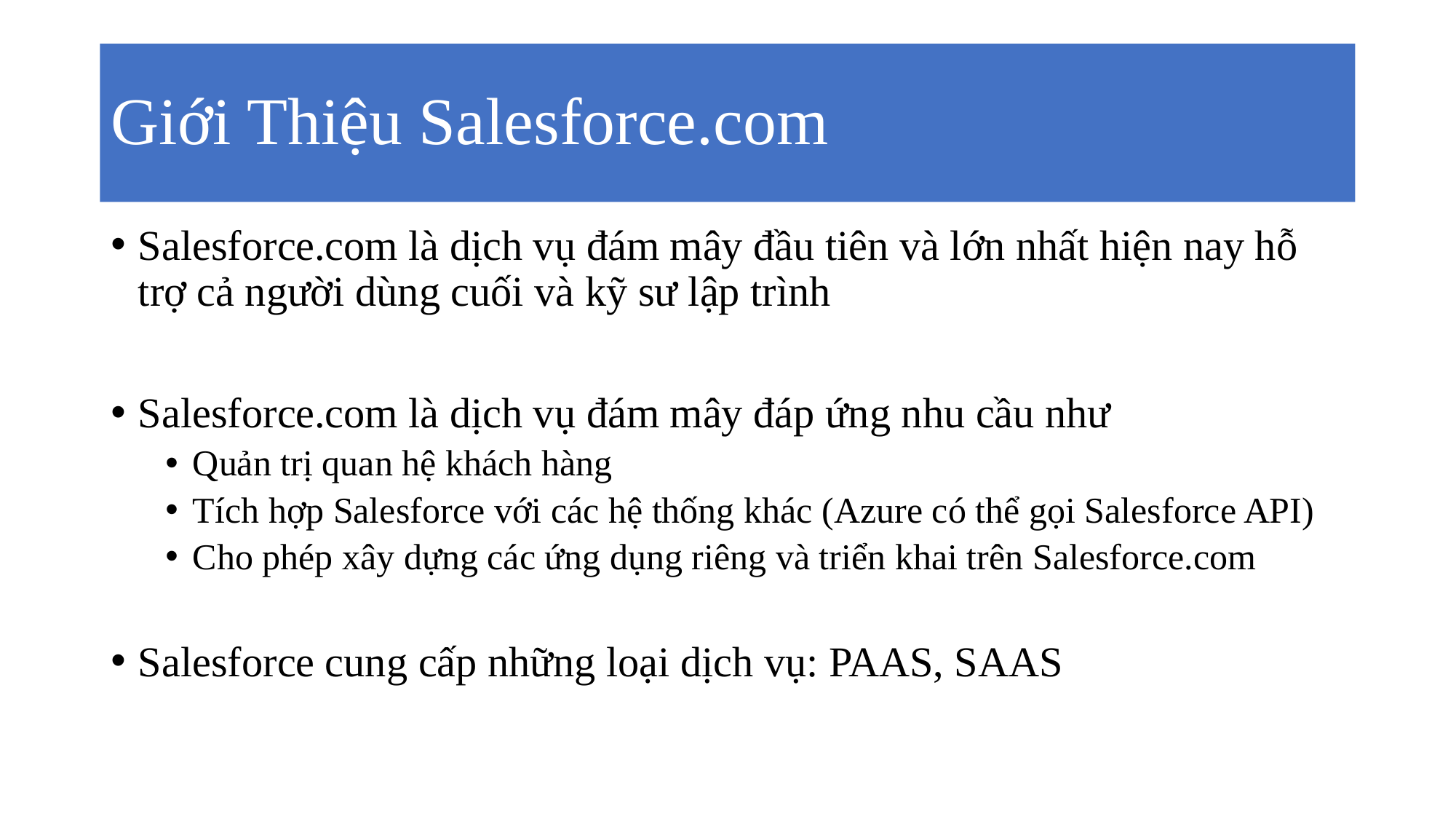

# Giới Thiệu Salesforce.com
Salesforce.com là dịch vụ đám mây đầu tiên và lớn nhất hiện nay hỗ trợ cả người dùng cuối và kỹ sư lập trình

Salesforce.com là dịch vụ đám mây đáp ứng nhu cầu như
Quản trị quan hệ khách hàng
Tích hợp Salesforce với các hệ thống khác (Azure có thể gọi Salesforce API)
Cho phép xây dựng các ứng dụng riêng và triển khai trên Salesforce.com

Salesforce cung cấp những loại dịch vụ: PAAS, SAAS